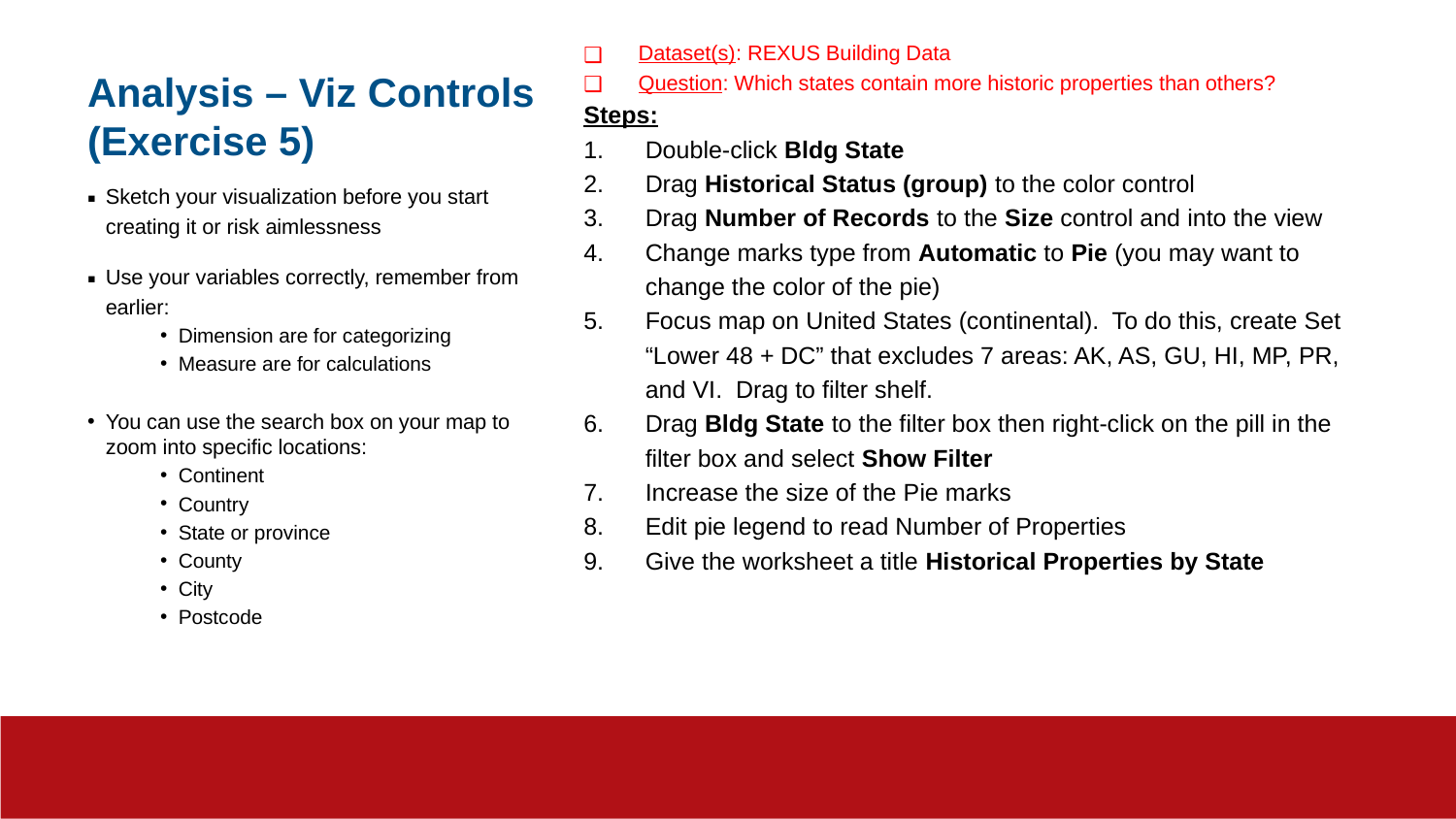

# Analysis – Viz Controls (Exercise 5)
Dataset(s): REXUS Building Data
Question: Which states contain more historic properties than others?
Steps:
Double-click Bldg State
Drag Historical Status (group) to the color control
Drag Number of Records to the Size control and into the view
Change marks type from Automatic to Pie (you may want to change the color of the pie)
Focus map on United States (continental).  To do this, create Set “Lower 48 + DC” that excludes 7 areas: AK, AS, GU, HI, MP, PR, and VI.  Drag to filter shelf.
Drag Bldg State to the filter box then right-click on the pill in the filter box and select Show Filter
Increase the size of the Pie marks
Edit pie legend to read Number of Properties
Give the worksheet a title Historical Properties by State
Sketch your visualization before you start creating it or risk aimlessness
Use your variables correctly, remember from earlier:
Dimension are for categorizing
Measure are for calculations

You can use the search box on your map to zoom into specific locations:
Continent
Country
State or province
County
City
Postcode